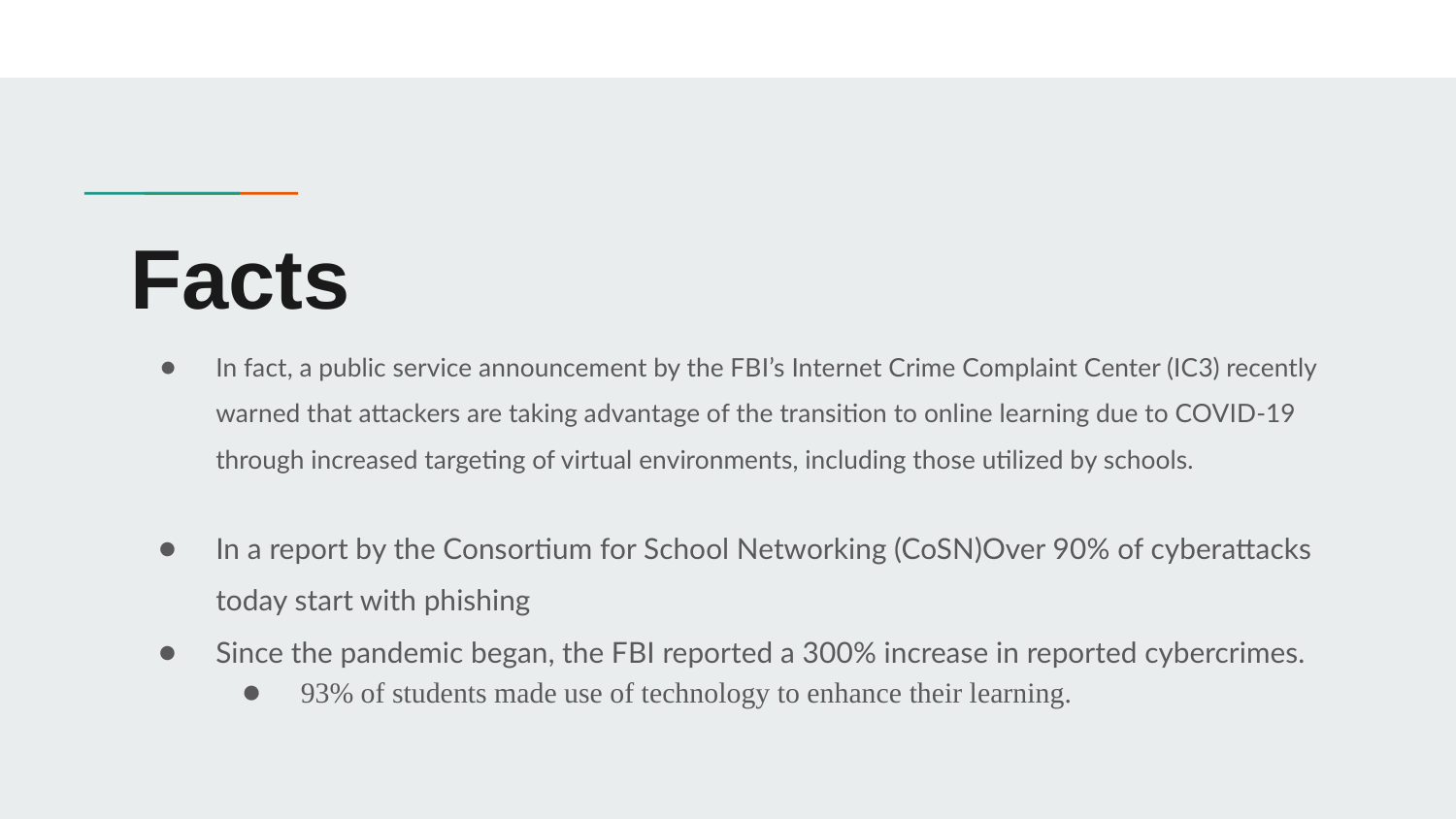

# Facts
In fact, a public service announcement by the FBI’s Internet Crime Complaint Center (IC3) recently warned that attackers are taking advantage of the transition to online learning due to COVID-19 through increased targeting of virtual environments, including those utilized by schools.

In a report by the Consortium for School Networking (CoSN)Over 90% of cyberattacks today start with phishing
Since the pandemic began, the FBI reported a 300% increase in reported cybercrimes.
93% of students made use of technology to enhance their learning.